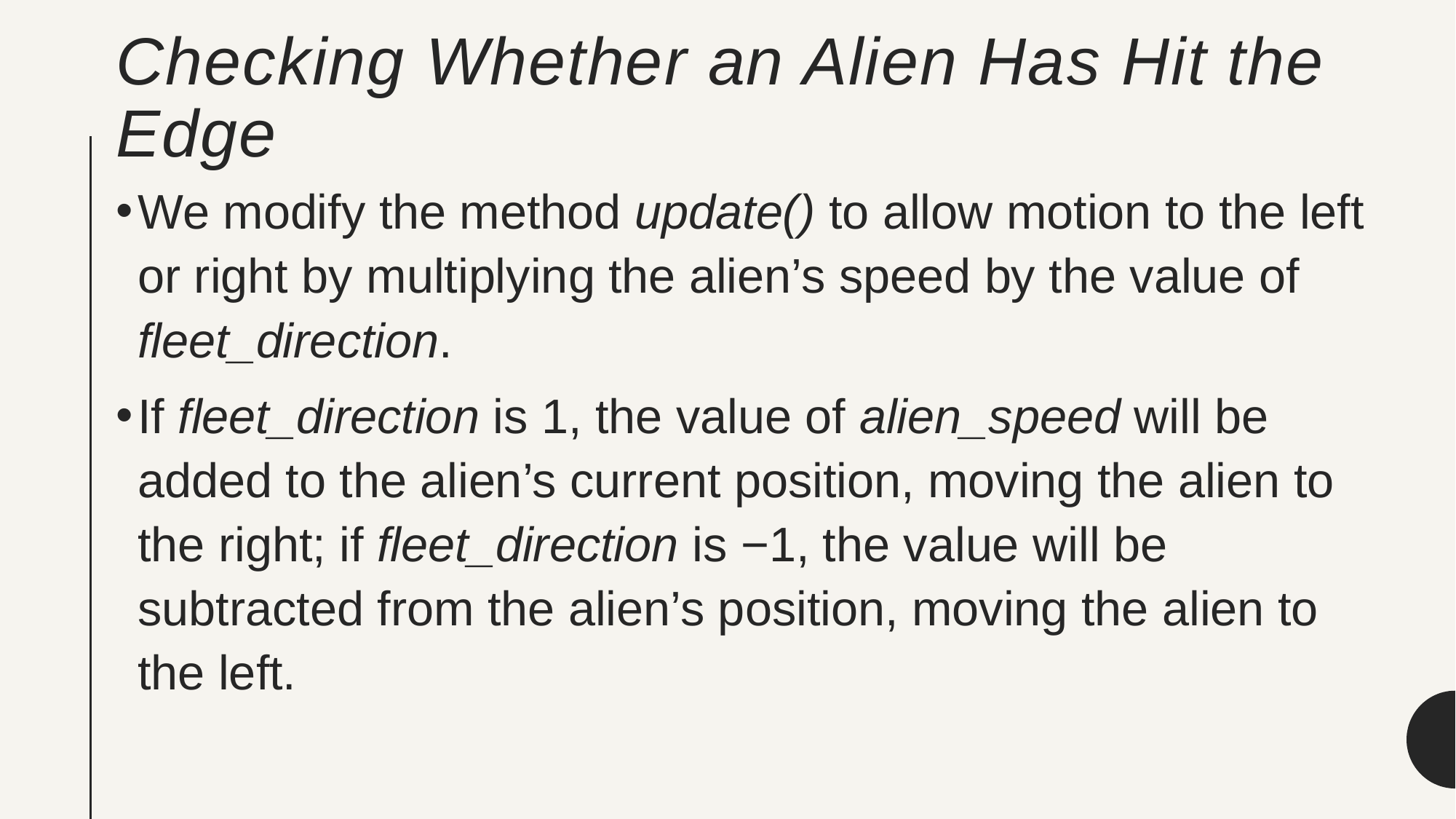

# Checking Whether an Alien Has Hit the Edge
We modify the method update() to allow motion to the left or right by multiplying the alien’s speed by the value of fleet_direction.
If fleet_direction is 1, the value of alien_speed will be added to the alien’s current position, moving the alien to the right; if fleet_direction is −1, the value will be subtracted from the alien’s position, moving the alien to the left.